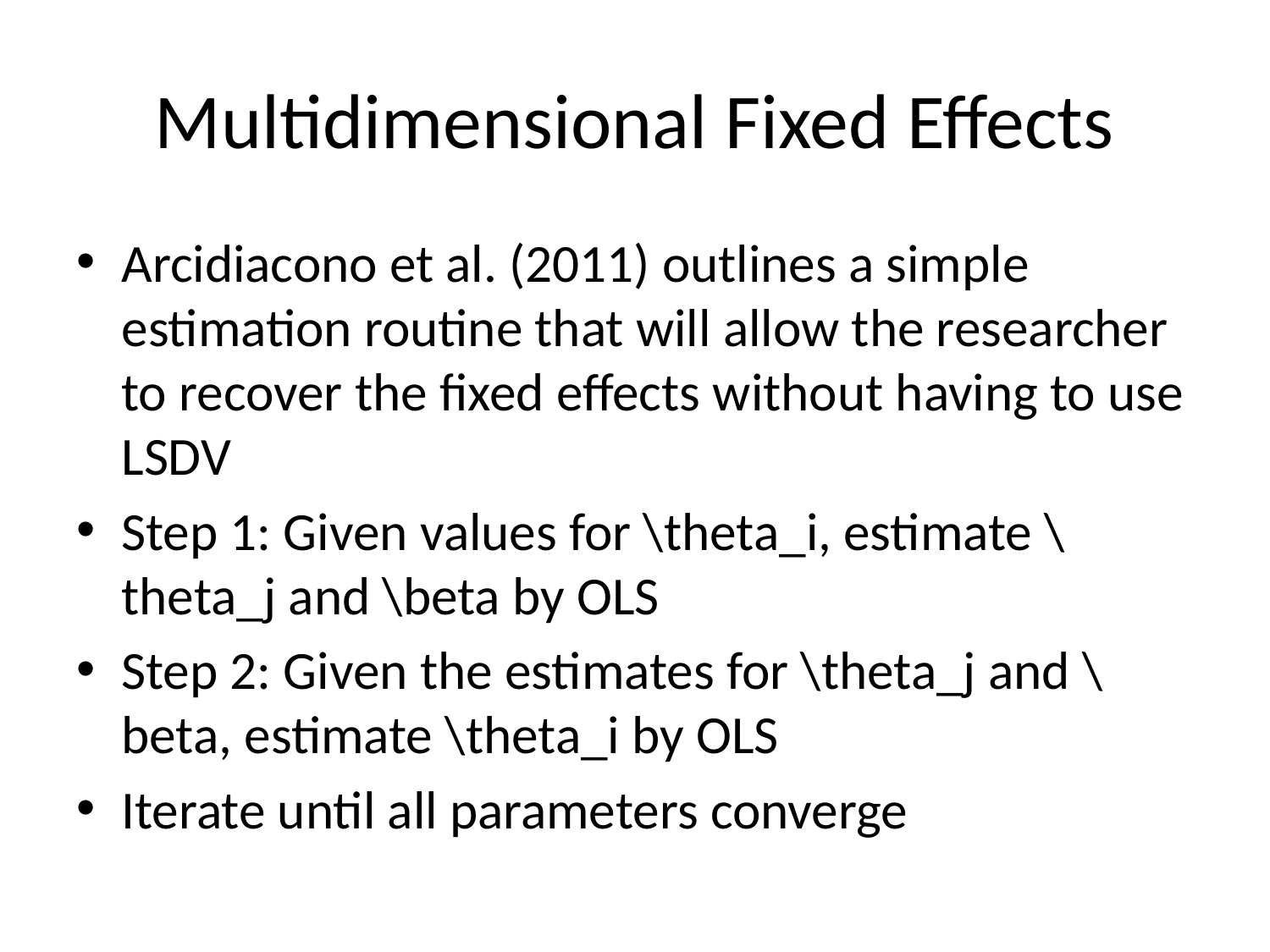

# Multidimensional Fixed Effects
Arcidiacono et al. (2011) outlines a simple estimation routine that will allow the researcher to recover the fixed effects without having to use LSDV
Step 1: Given values for \theta_i, estimate \theta_j and \beta by OLS
Step 2: Given the estimates for \theta_j and \beta, estimate \theta_i by OLS
Iterate until all parameters converge